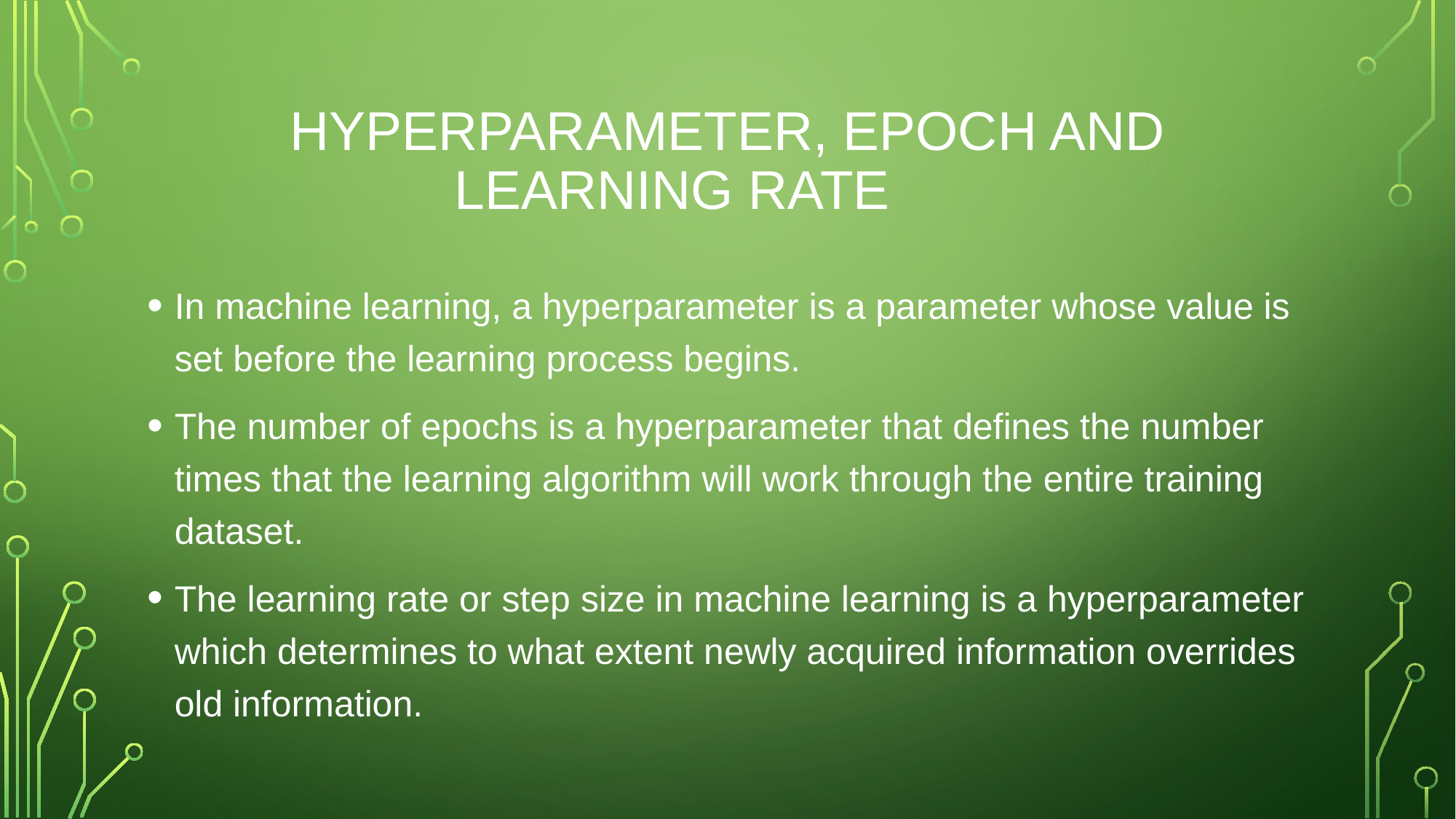

# Hyperparameter, Epoch and learning rate
In machine learning, a hyperparameter is a parameter whose value is set before the learning process begins.
The number of epochs is a hyperparameter that defines the number times that the learning algorithm will work through the entire training dataset.
The learning rate or step size in machine learning is a hyperparameter which determines to what extent newly acquired information overrides old information.